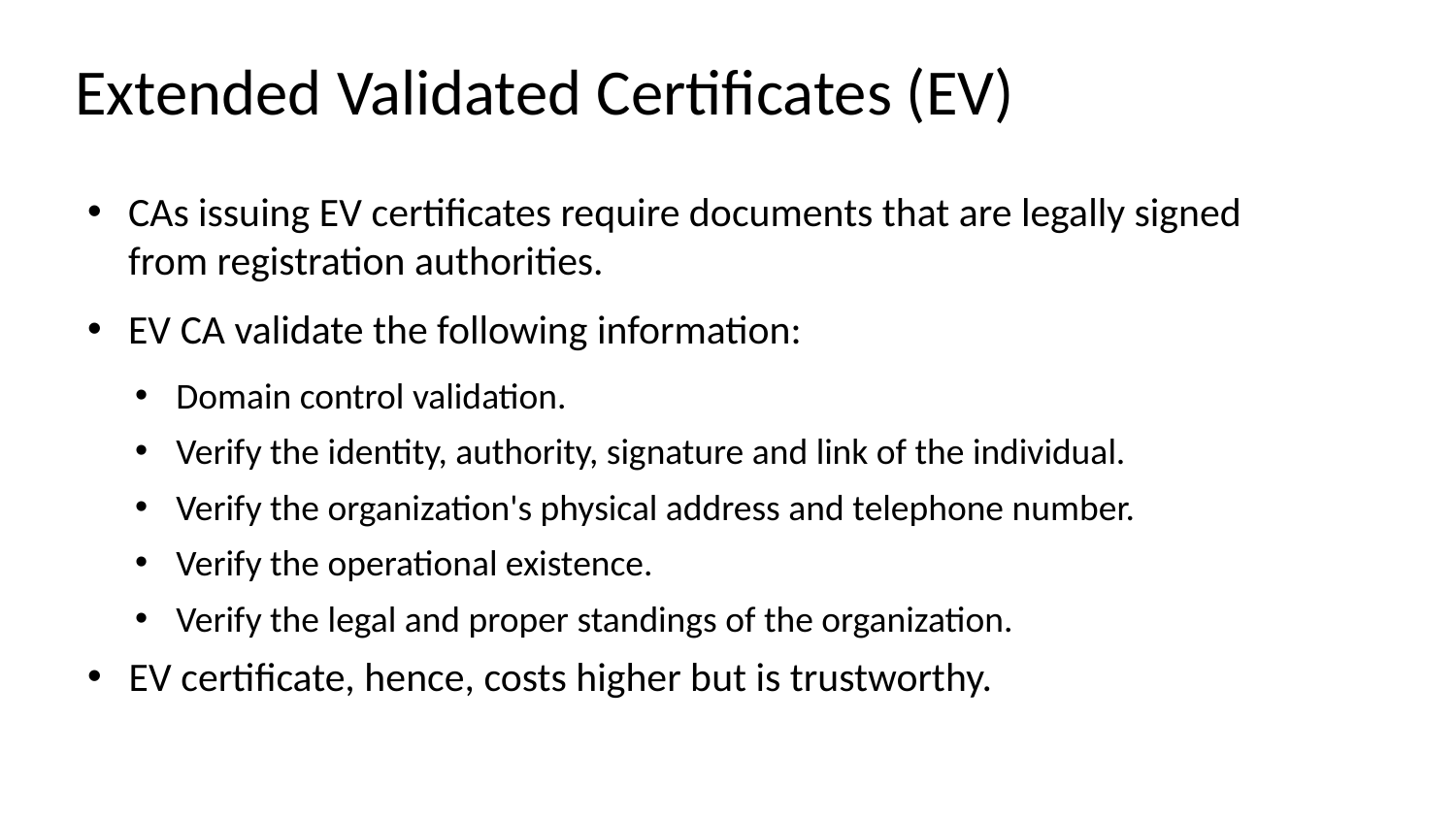

# Extended Validated Certificates (EV)
CAs issuing EV certificates require documents that are legally signed from registration authorities.
EV CA validate the following information:
Domain control validation.
Verify the identity, authority, signature and link of the individual.
Verify the organization's physical address and telephone number.
Verify the operational existence.
Verify the legal and proper standings of the organization.
EV certificate, hence, costs higher but is trustworthy.